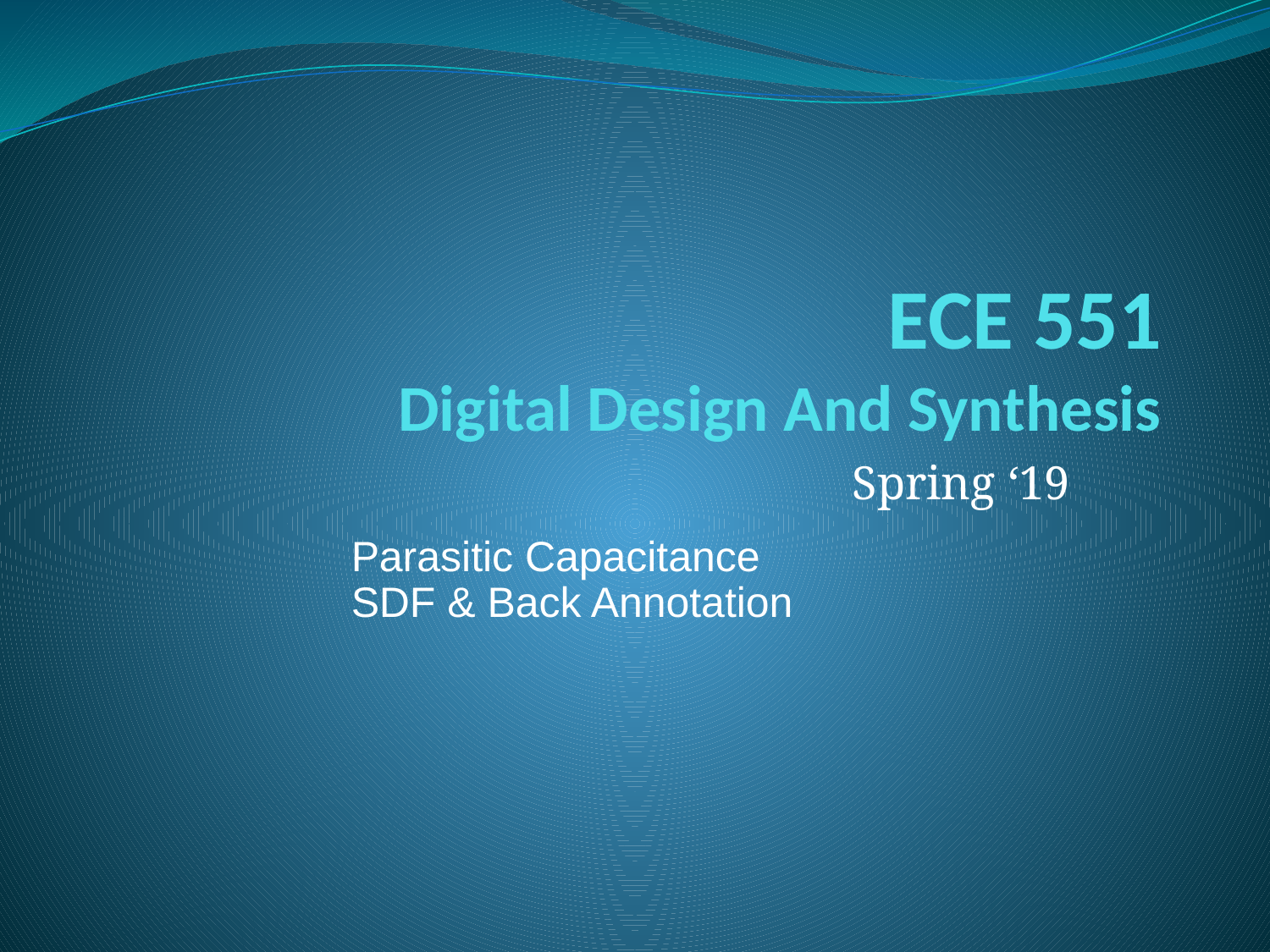

# ECE 551 Digital Design And Synthesis
Spring ‘19

Parasitic Capacitance
SDF & Back Annotation